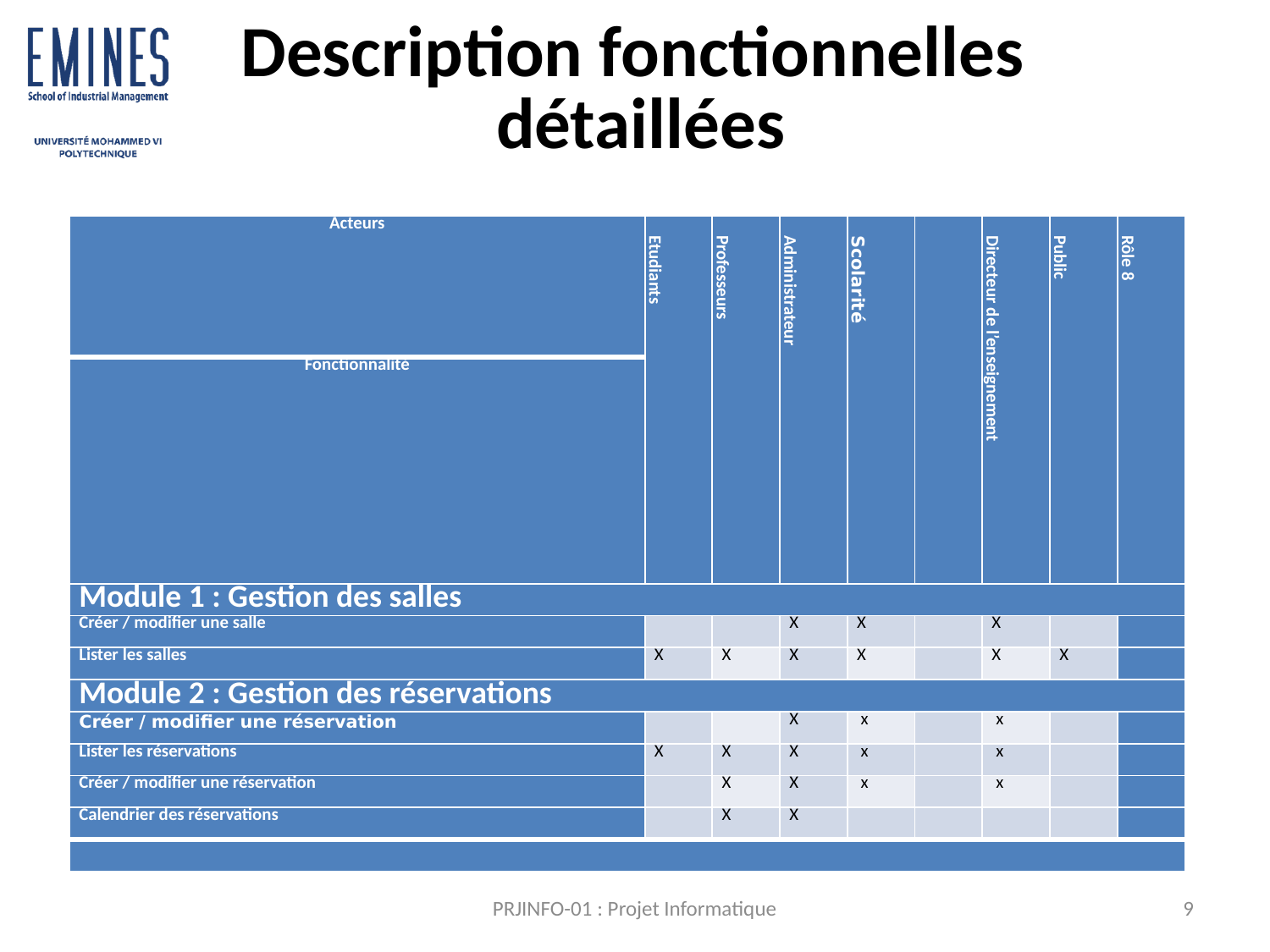

# Description fonctionnelles détaillées
| Acteurs | Etudiants | Professeurs | Administrateur | Scolarité |  | Directeur de l’enseignement | Public | Rôle 8 |
| --- | --- | --- | --- | --- | --- | --- | --- | --- |
| Fonctionnalité |  |  |  |  |  |  |  |  |
| Module 1 : Gestion des salles |  |  |  |  |  |  |  |  |
| Créer / modifier une salle |  |  | X | X |  | X |  |  |
| Lister les salles | X | X | X | X |  | X | X |  |
| Module 2 : Gestion des réservations |  |  |  |  |  |  |  |  |
| Créer / modifier une réservation |  |  | X | x |  | x |  |  |
| Lister les réservations | X | X | X | x |  | x |  |  |
| Créer / modifier une réservation |  | X | X | x |  | x |  |  |
| Calendrier des réservations |  | X | X |  |  |  |  |  |
|  |  |  |  |  |  |  |  |  |

PRJINFO-01 : Projet Informatique
9